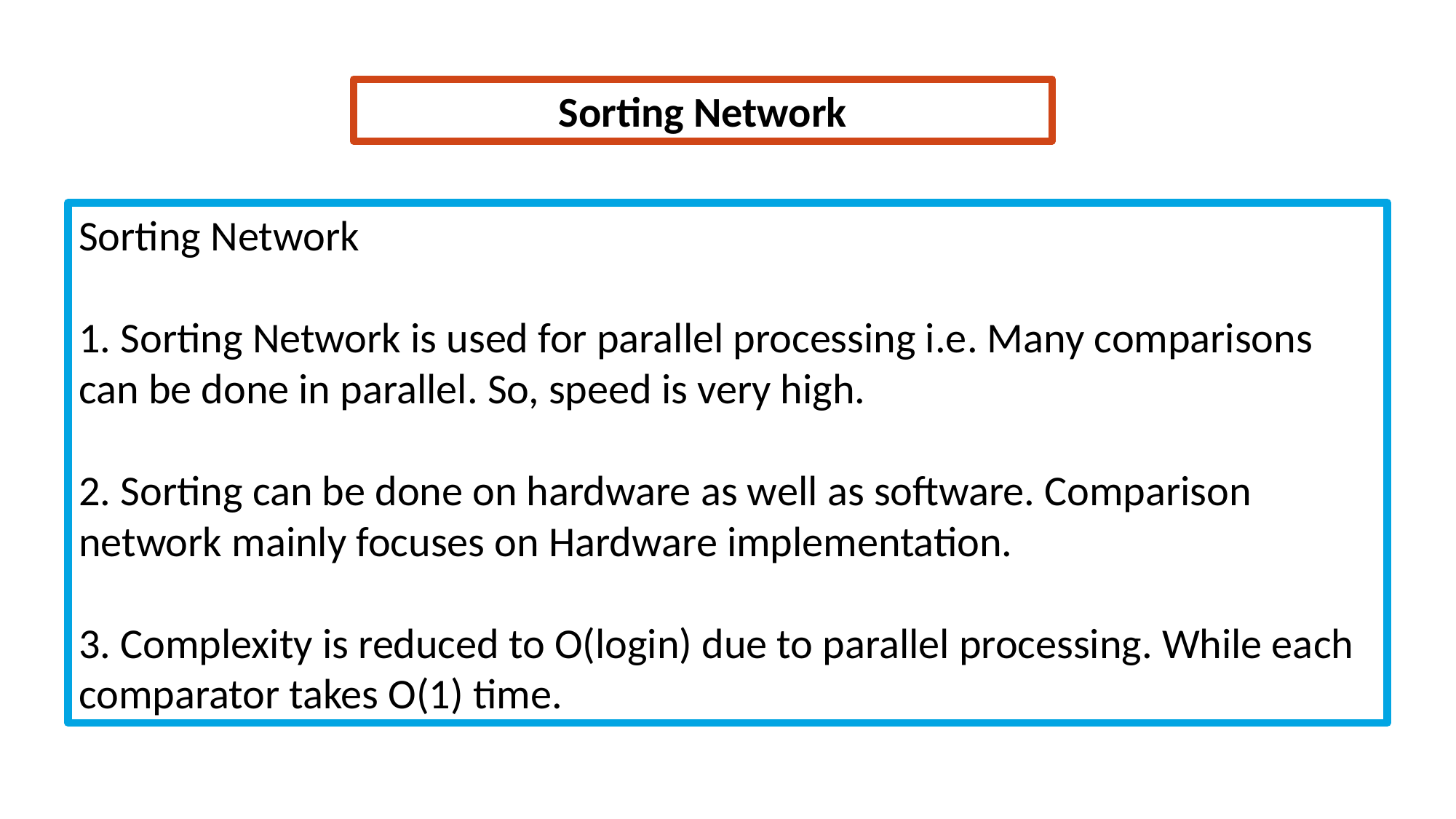

Sorting Network
Sorting Network

1. Sorting Network is used for parallel processing i.e. Many comparisons can be done in parallel. So, speed is very high.

2. Sorting can be done on hardware as well as software. Comparison network mainly focuses on Hardware implementation.

3. Complexity is reduced to O(login) due to parallel processing. While each comparator takes O(1) time.